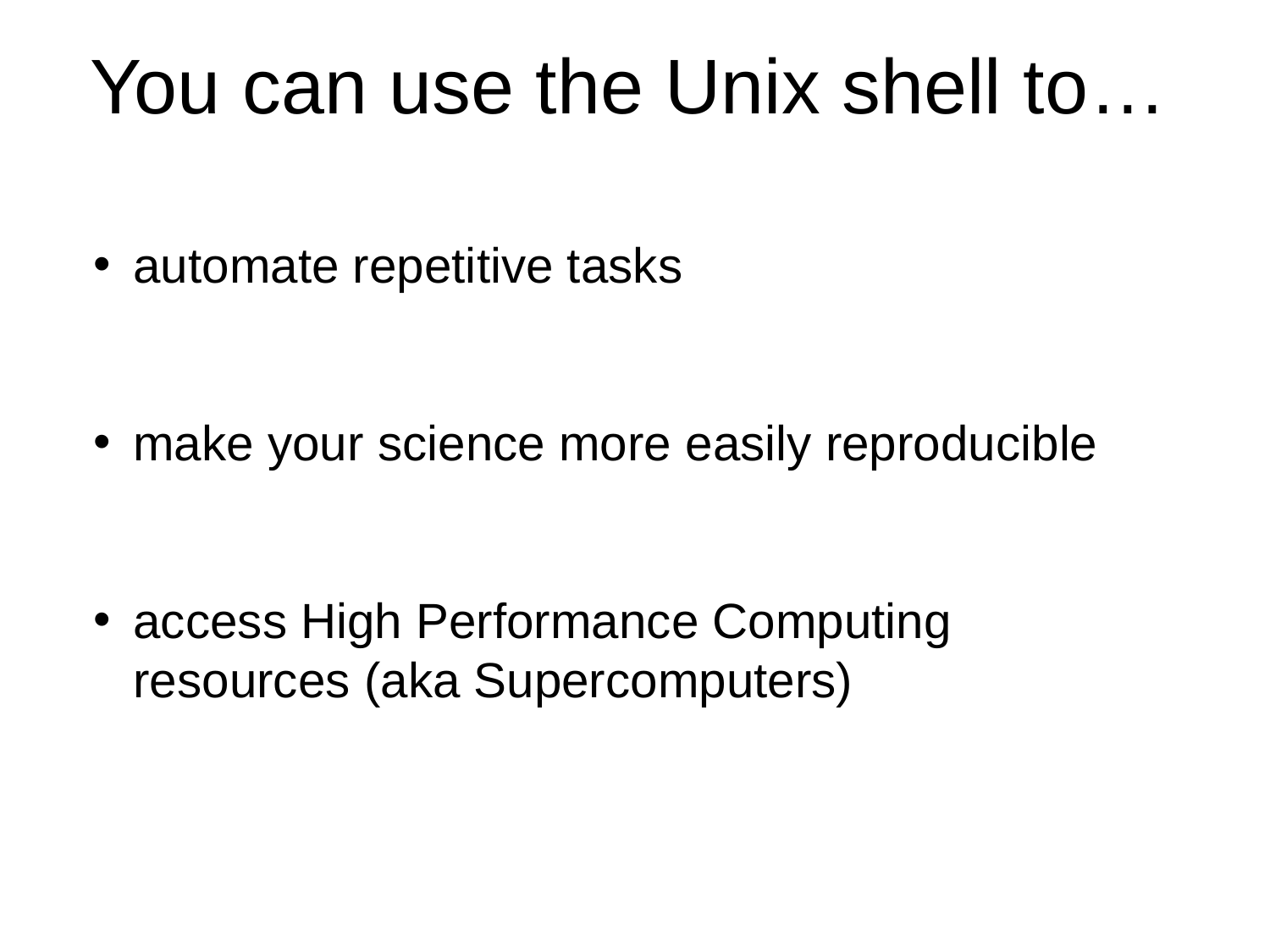

You can use the Unix shell to…
automate repetitive tasks

make your science more easily reproducible

access High Performance Computing resources (aka Supercomputers)